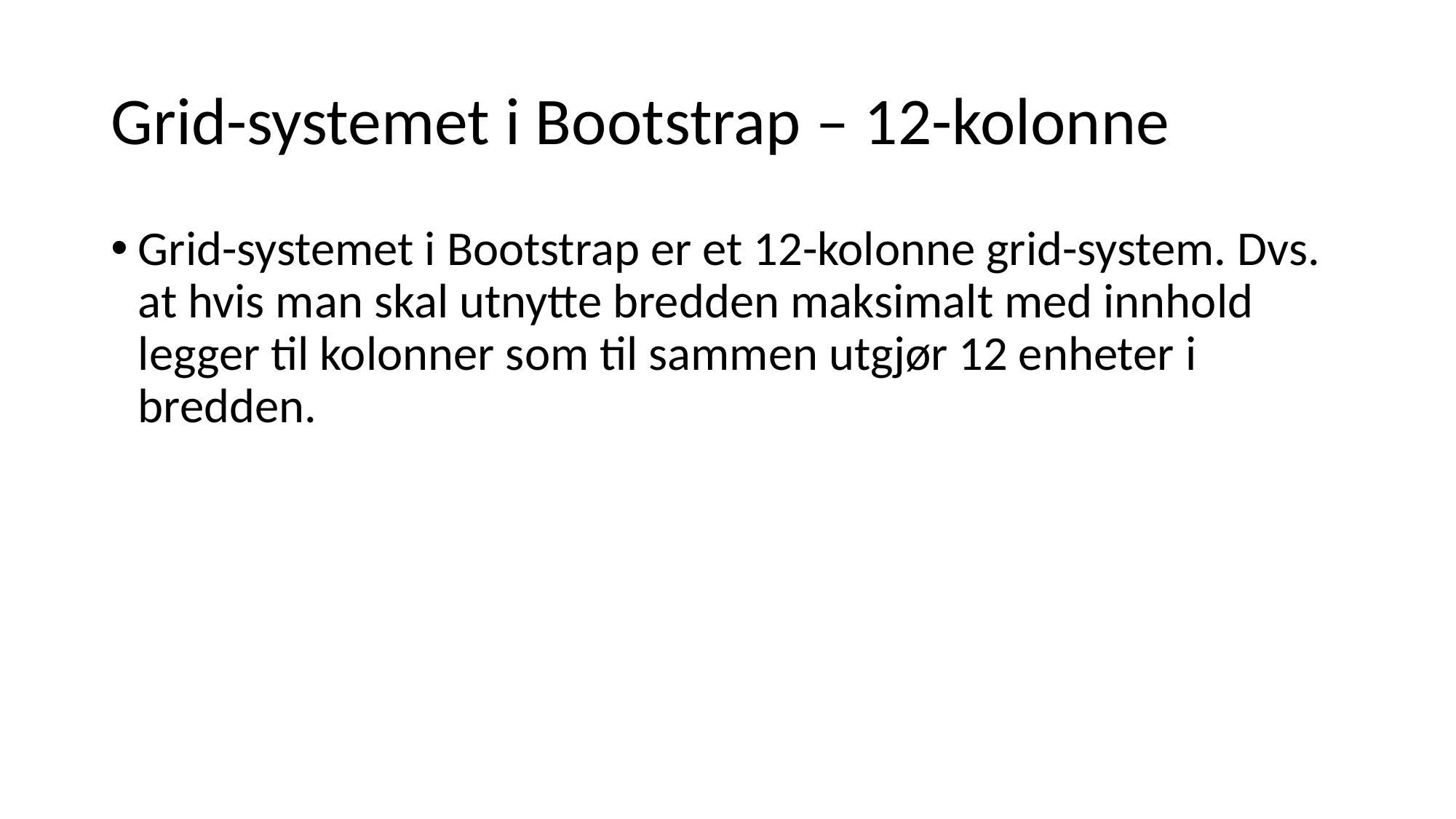

# Grid-systemet i Bootstrap – 12-kolonne
Grid-systemet i Bootstrap er et 12-kolonne grid-system. Dvs. at hvis man skal utnytte bredden maksimalt med innhold legger til kolonner som til sammen utgjør 12 enheter i bredden.